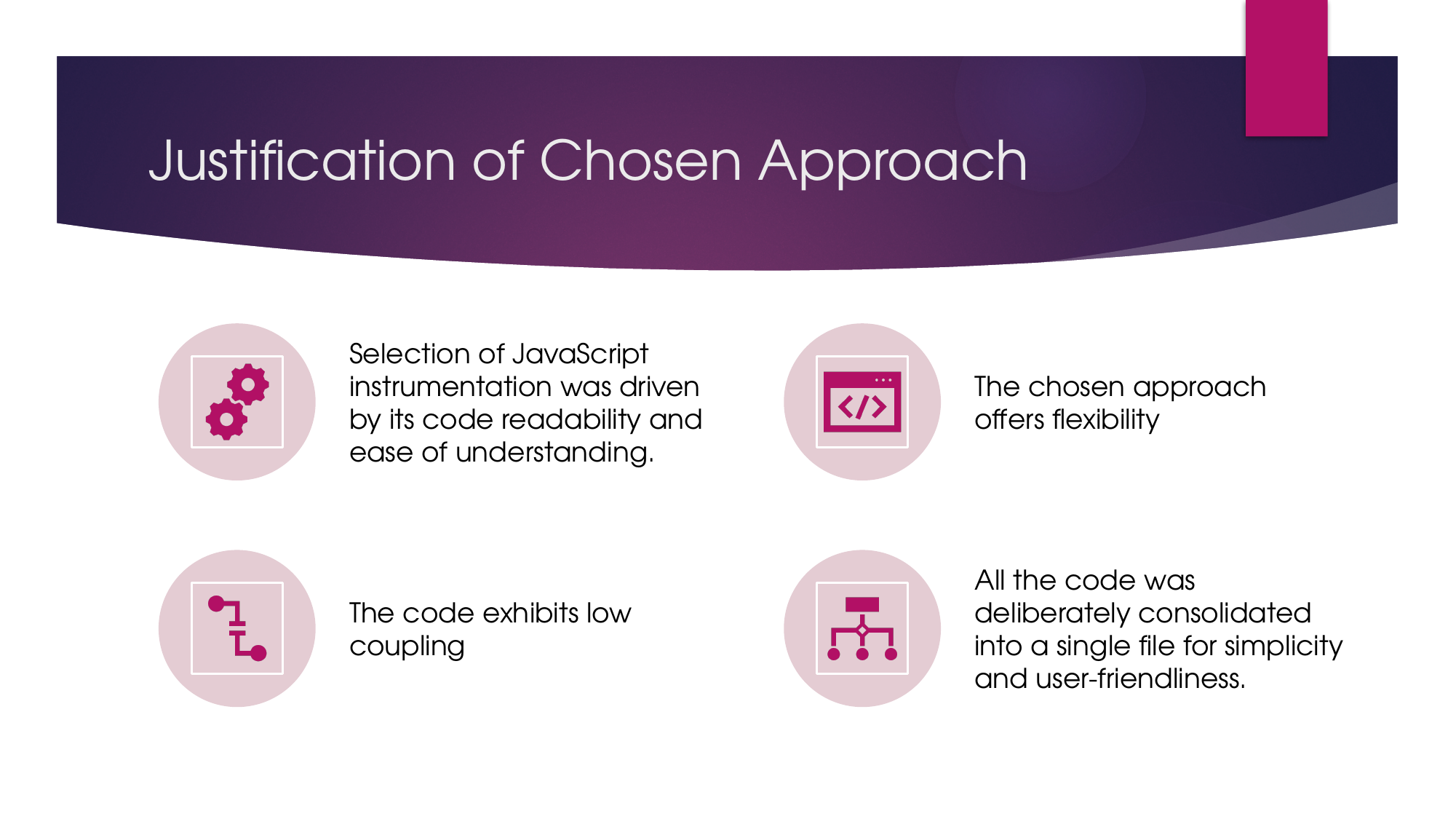

# Justification of Chosen Approach
Selection of JavaScript instrumentation was driven by its code readability and ease of understanding.
The chosen approach offers flexibility
The code exhibits low coupling
All the code was deliberately consolidated into a single file for simplicity and user-friendliness.